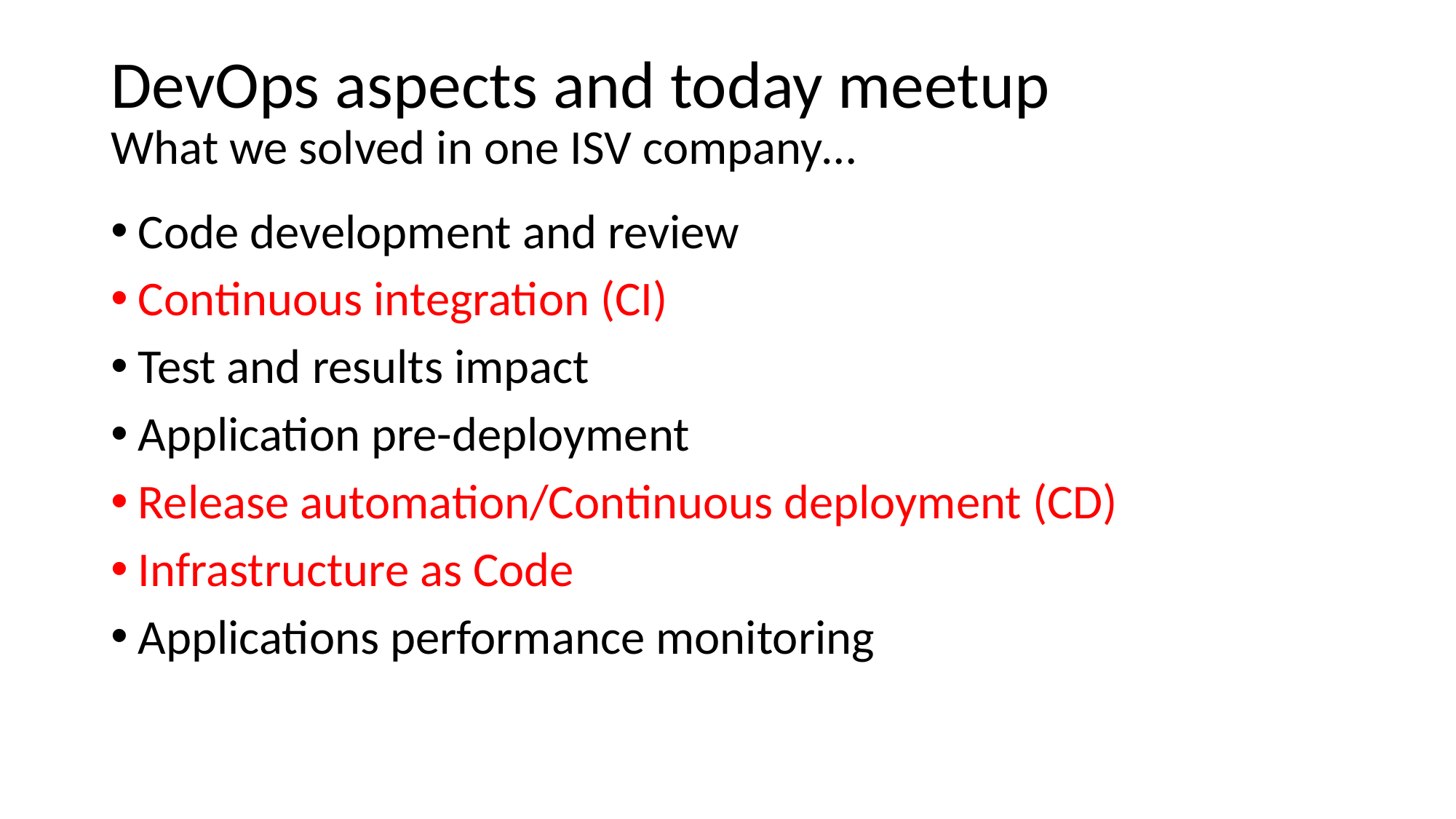

# DevOps aspects and today meetup What we solved in one ISV company…
Code development and review
Continuous integration (CI)
Test and results impact
Application pre-deployment
Release automation/Continuous deployment (CD)
Infrastructure as Code
Applications performance monitoring